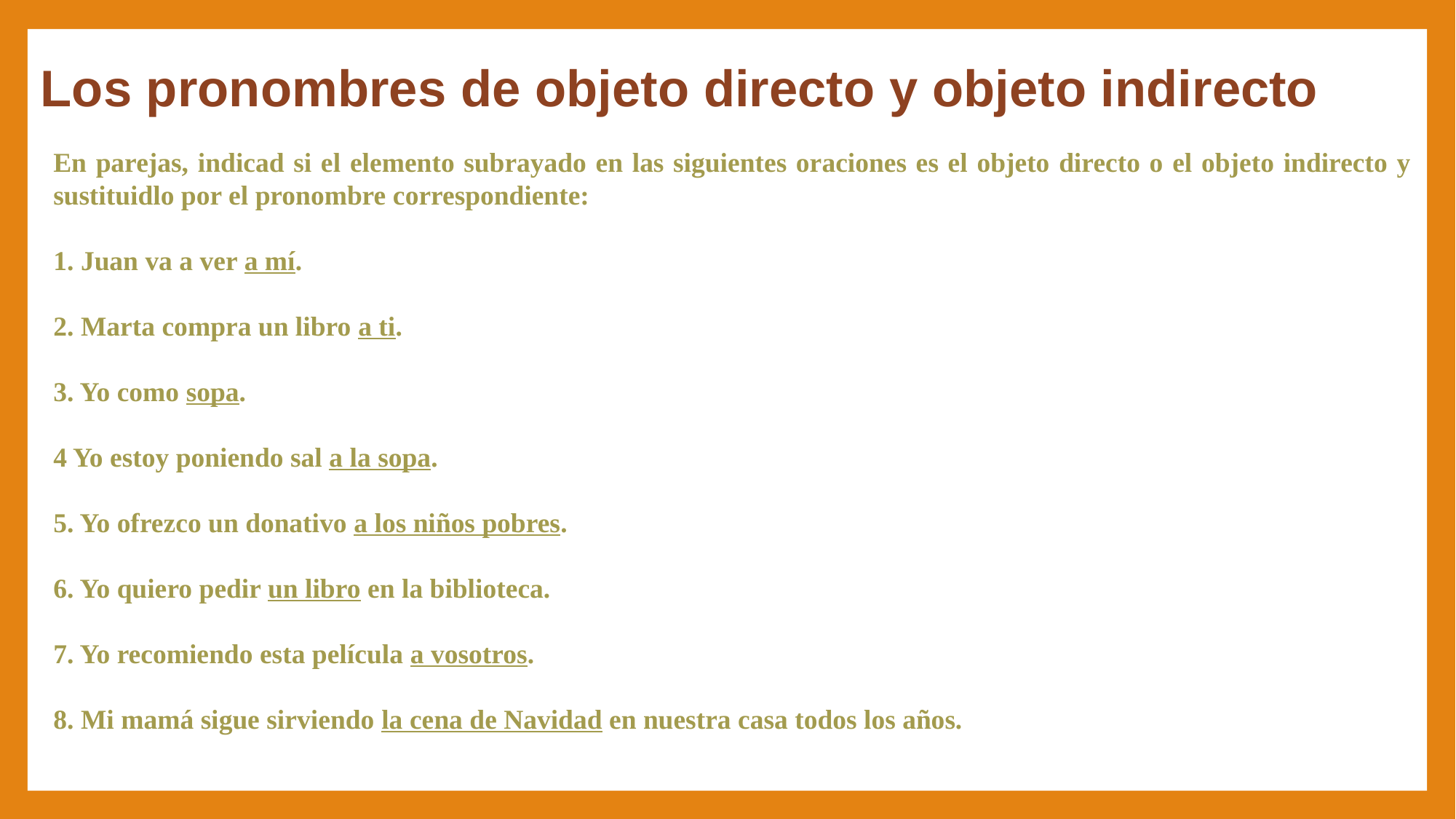

# Los pronombres de objeto directo y objeto indirecto

En parejas, indicad si el elemento subrayado en las siguientes oraciones es el objeto directo o el objeto indirecto y sustituidlo por el pronombre correspondiente:

1. Juan va a ver a mí.

2. Marta compra un libro a ti.

3. Yo como sopa.

4 Yo estoy poniendo sal a la sopa.

5. Yo ofrezco un donativo a los niños pobres.

6. Yo quiero pedir un libro en la biblioteca.

7. Yo recomiendo esta película a vosotros.

8. Mi mamá sigue sirviendo la cena de Navidad en nuestra casa todos los años.